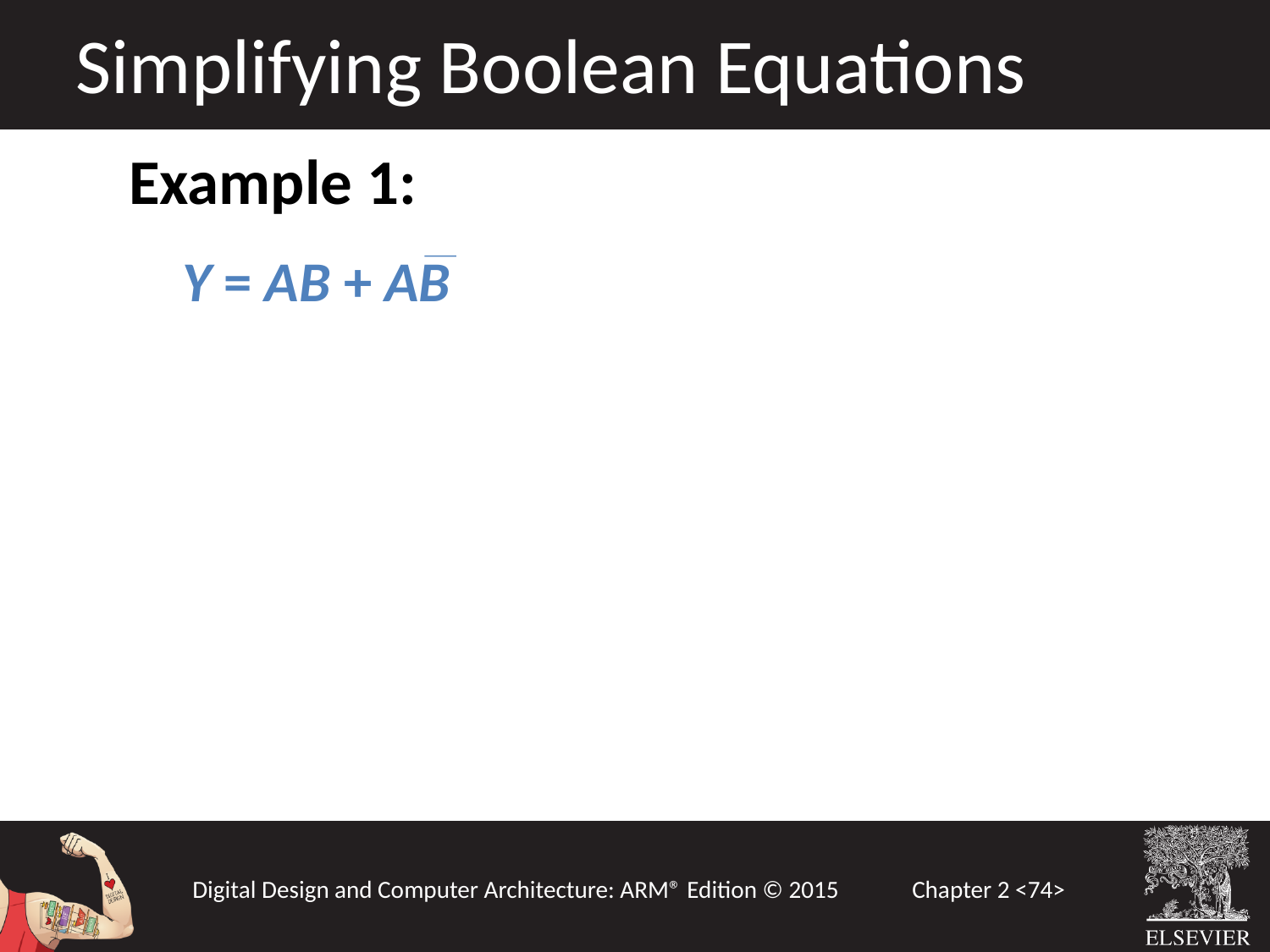

Simplifying Boolean Equations
Example 1:
Y = AB + AB